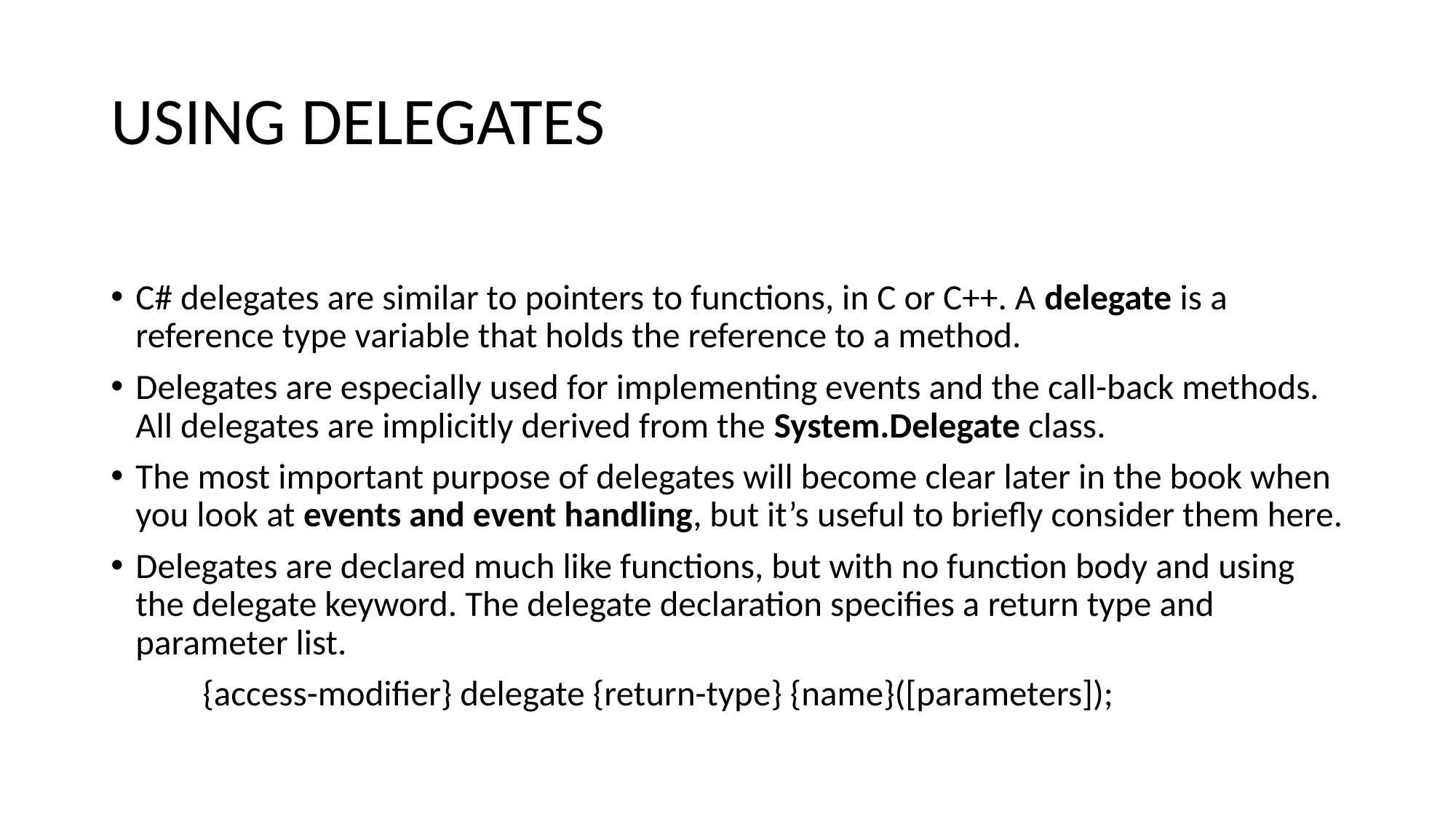

# USING DELEGATES

C# delegates are similar to pointers to functions, in C or C++. A delegate is a reference type variable that holds the reference to a method.
Delegates are especially used for implementing events and the call-back methods. All delegates are implicitly derived from the System.Delegate class.
The most important purpose of delegates will become clear later in the book when you look at events and event handling, but it’s useful to briefly consider them here.
Delegates are declared much like functions, but with no function body and using the delegate keyword. The delegate declaration specifies a return type and parameter list.
	{access-modifier} delegate {return-type} {name}([parameters]);